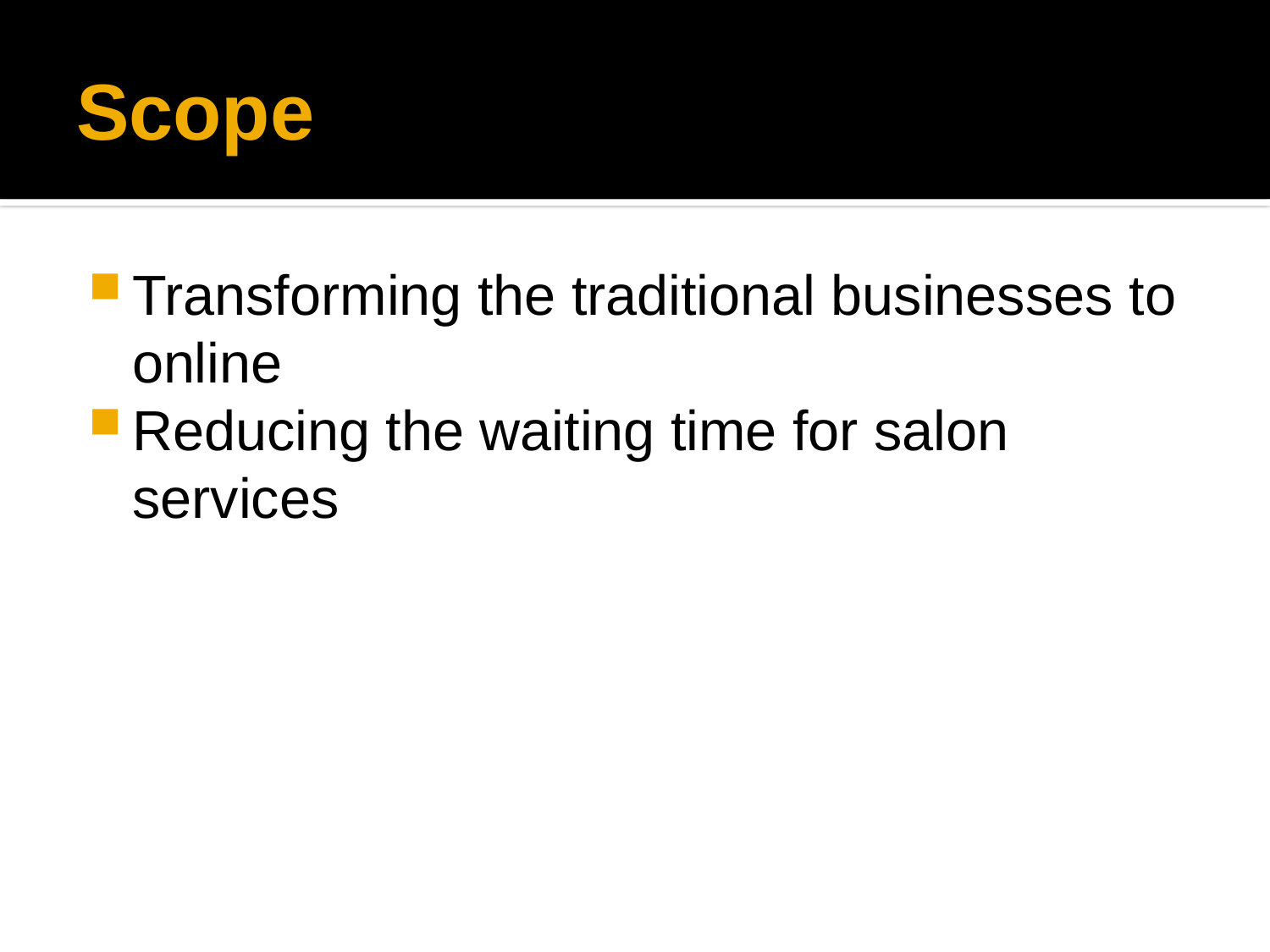

# Scope
Transforming the traditional businesses to online
Reducing the waiting time for salon services